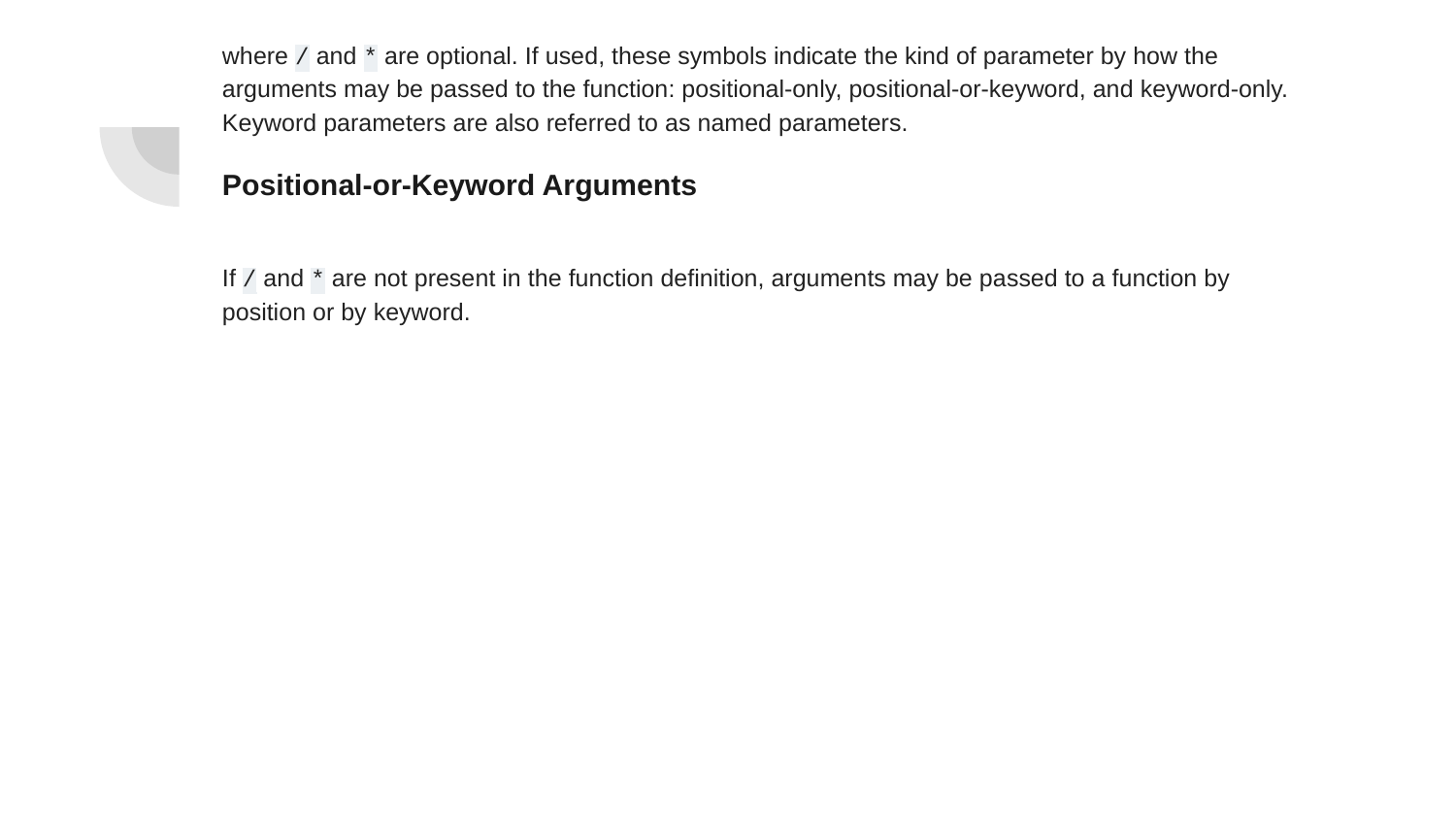

where / and * are optional. If used, these symbols indicate the kind of parameter by how the arguments may be passed to the function: positional-only, positional-or-keyword, and keyword-only. Keyword parameters are also referred to as named parameters.
Positional-or-Keyword Arguments

If / and * are not present in the function definition, arguments may be passed to a function by position or by keyword.